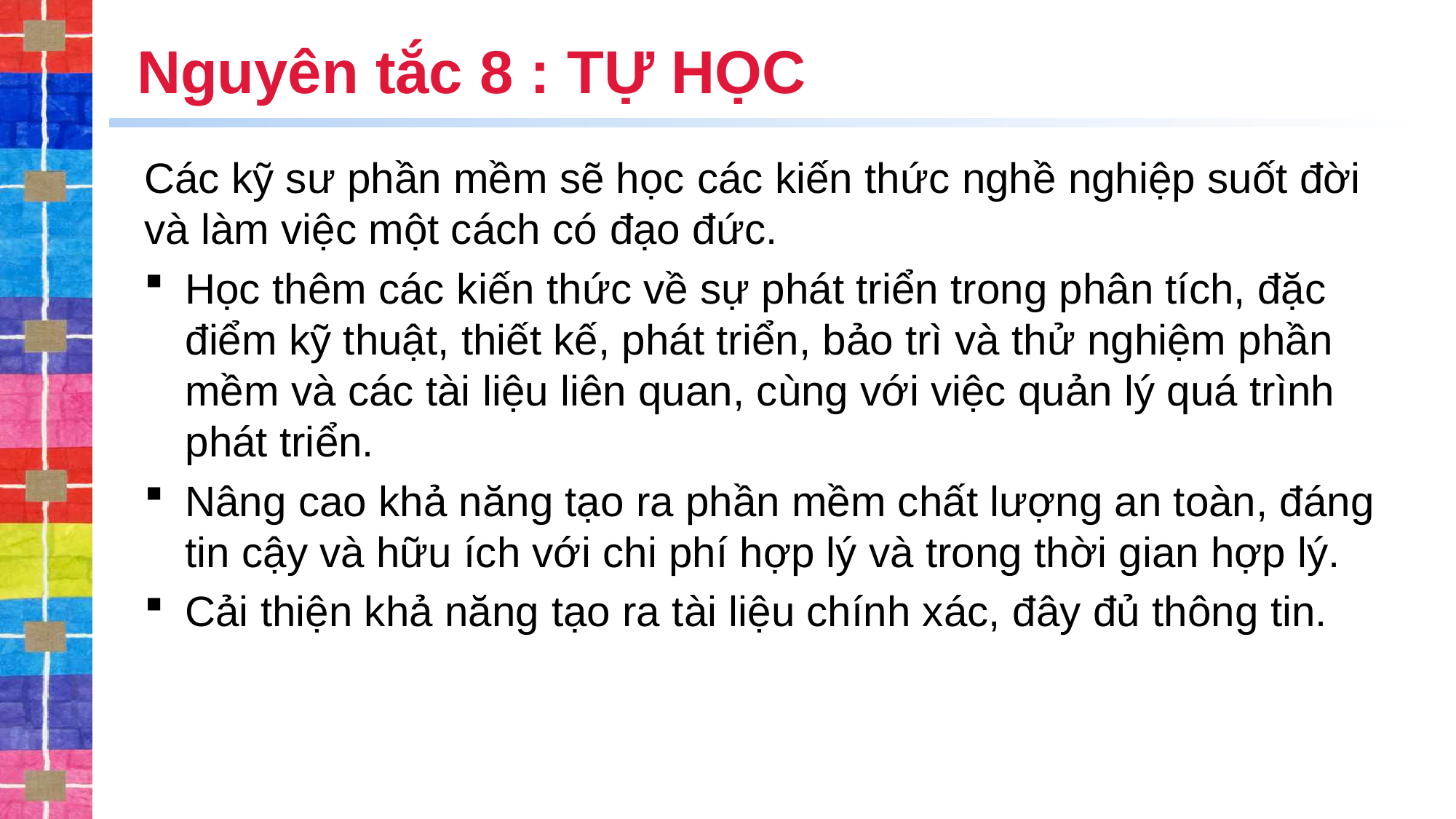

# Nguyên tắc 8 : TỰ HỌC
Các kỹ sư phần mềm sẽ học các kiến thức nghề nghiệp suốt đời và làm việc một cách có đạo đức.
Học thêm các kiến ​​thức về sự phát triển trong phân tích, đặc điểm kỹ thuật, thiết kế, phát triển, bảo trì và thử nghiệm phần mềm và các tài liệu liên quan, cùng với việc quản lý quá trình phát triển.
Nâng cao khả năng tạo ra phần mềm chất lượng an toàn, đáng tin cậy và hữu ích với chi phí hợp lý và trong thời gian hợp lý.
Cải thiện khả năng tạo ra tài liệu chính xác, đây đủ thông tin.